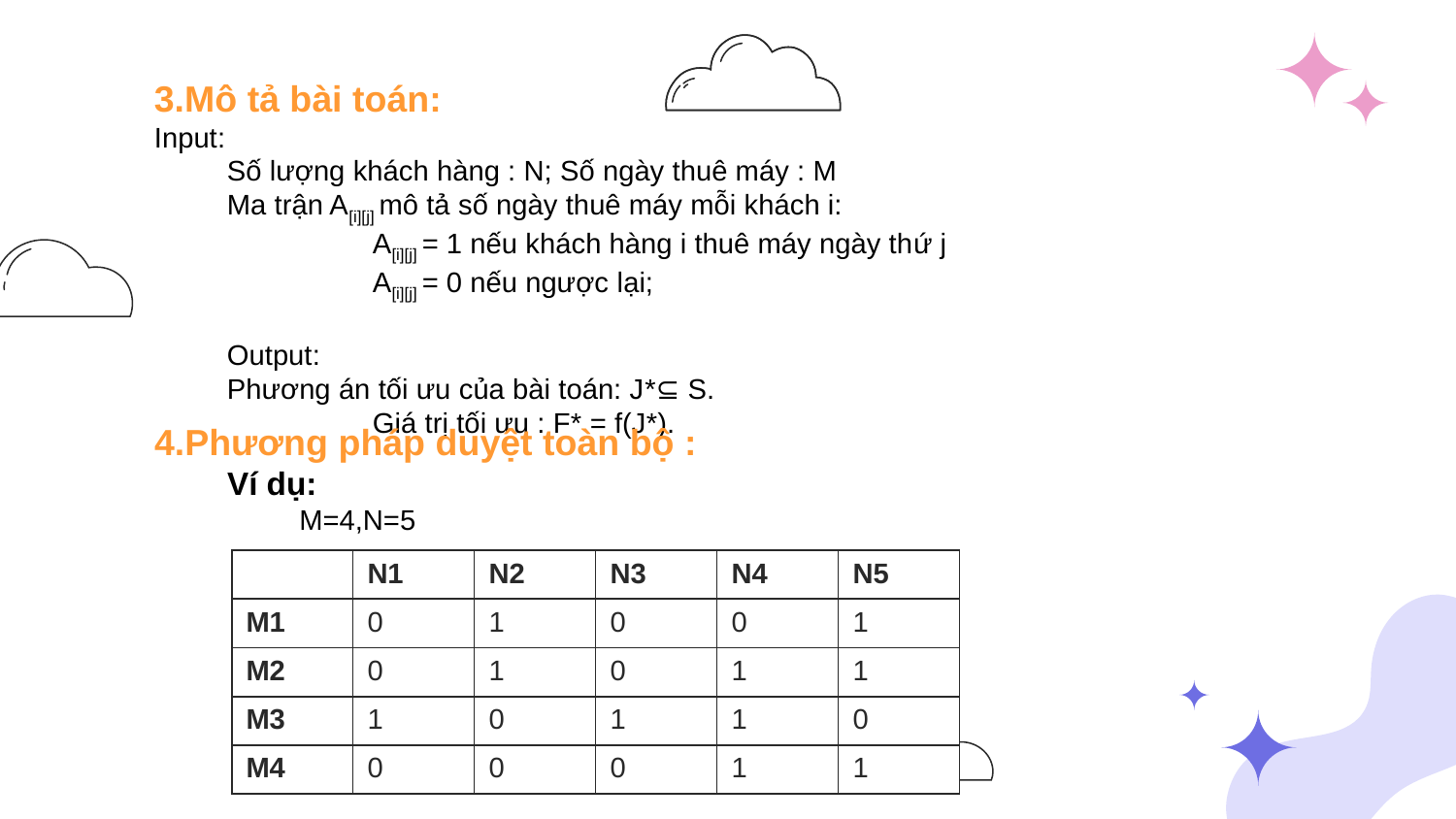

3.Mô tả bài toán:
Input:
Số lượng khách hàng : N; Số ngày thuê máy : M
Ma trận A[i][j] mô tả số ngày thuê máy mỗi khách i:
	A[i][j] = 1 nếu khách hàng i thuê máy ngày thứ j
	A[i][j] = 0 nếu ngược lại;

Output:
Phương án tối ưu của bài toán: J*⊆ S.
	Giá trị tối ưu : F* = f(J*).
4.Phương pháp duyệt toàn bộ :
Ví dụ:
         M=4,N=5
|  | N1 | N2 | N3 | N4 | N5 |
| --- | --- | --- | --- | --- | --- |
| M1 | 0 | 1 | 0 | 0 | 1 |
| M2 | 0 | 1 | 0 | 1 | 1 |
| M3 | 1 | 0 | 1 | 1 | 0 |
| M4 | 0 | 0 | 0 | 1 | 1 |